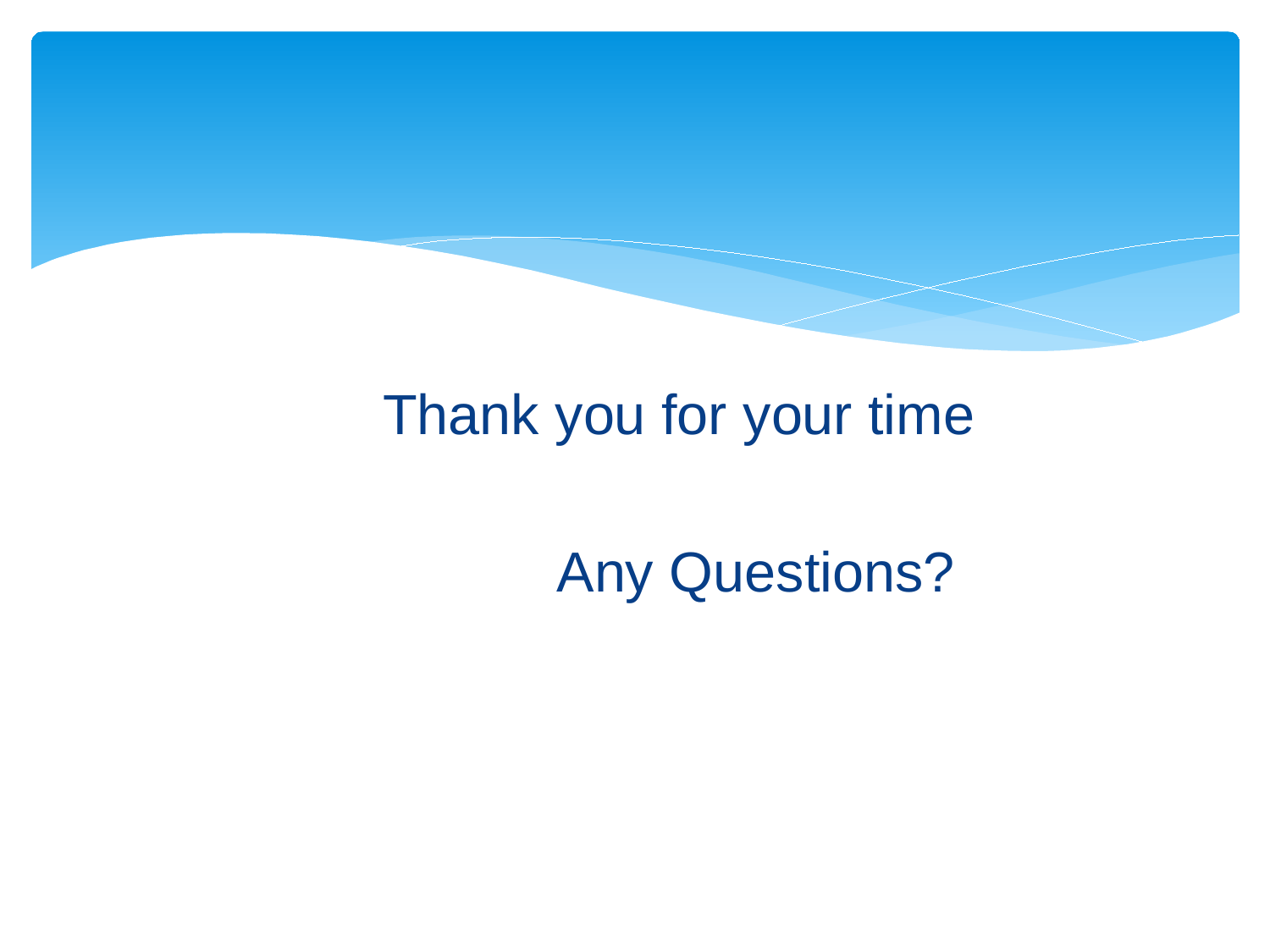

Thank you for your time

                           Any Questions?